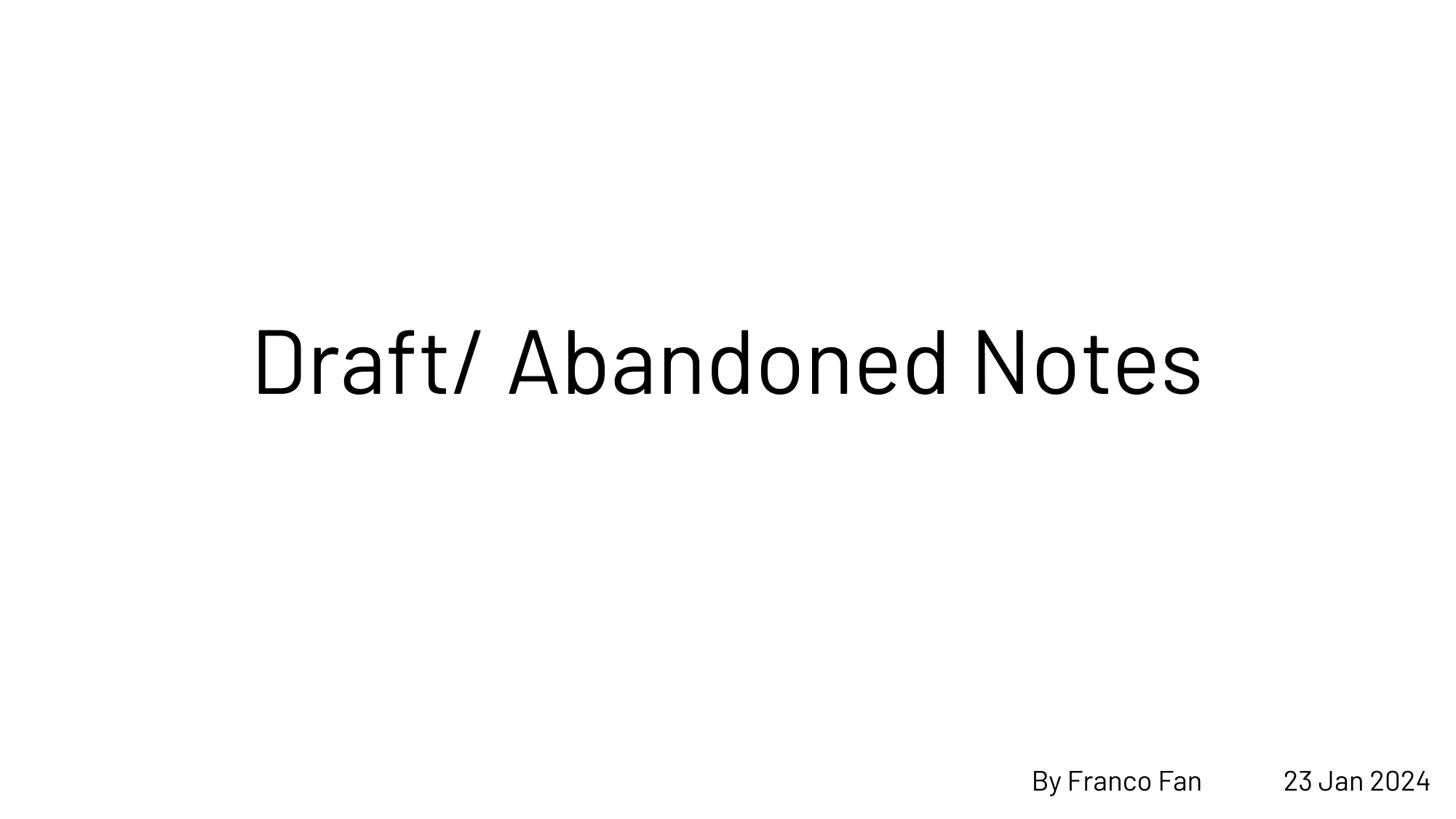

# Draft/ Abandoned Notes
By Franco Fan	23 Jan 2024